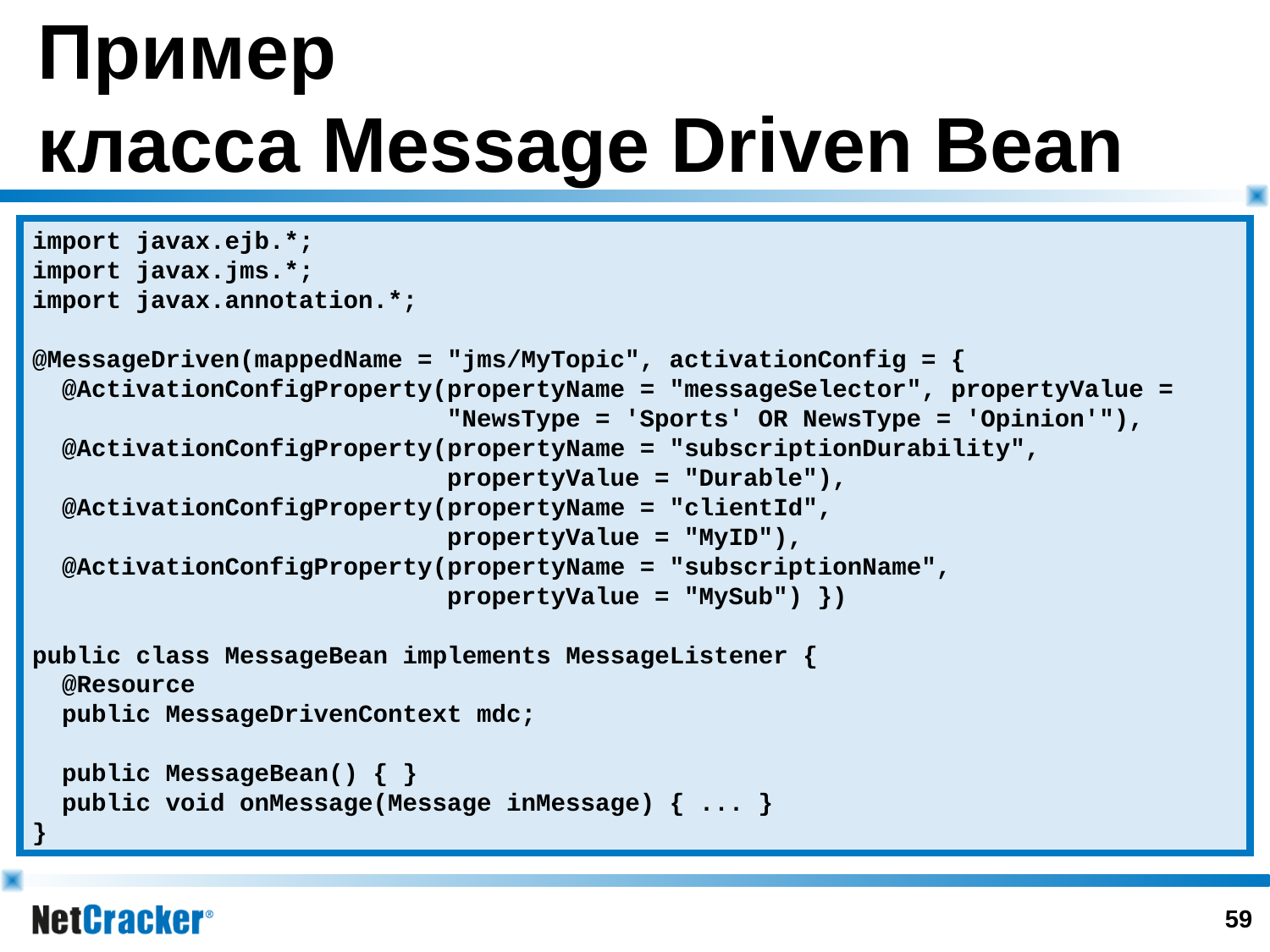

# Пример класса Message Driven Bean
import javax.ejb.*;
import javax.jms.*;
import javax.annotation.*;

@MessageDriven(mappedName = "jms/MyTopic", activationConfig = {
  @ActivationConfigProperty(propertyName = "messageSelector", propertyValue =
                            "NewsType = 'Sports' OR NewsType = 'Opinion'"),
  @ActivationConfigProperty(propertyName = "subscriptionDurability",
                            propertyValue = "Durable"),
  @ActivationConfigProperty(propertyName = "clientId",
                            propertyValue = "MyID"),
  @ActivationConfigProperty(propertyName = "subscriptionName",
                            propertyValue = "MySub") })

public class MessageBean implements MessageListener {
  @Resource
  public MessageDrivenContext mdc;

  public MessageBean() { }
  public void onMessage(Message inMessage) { ... }
}
59